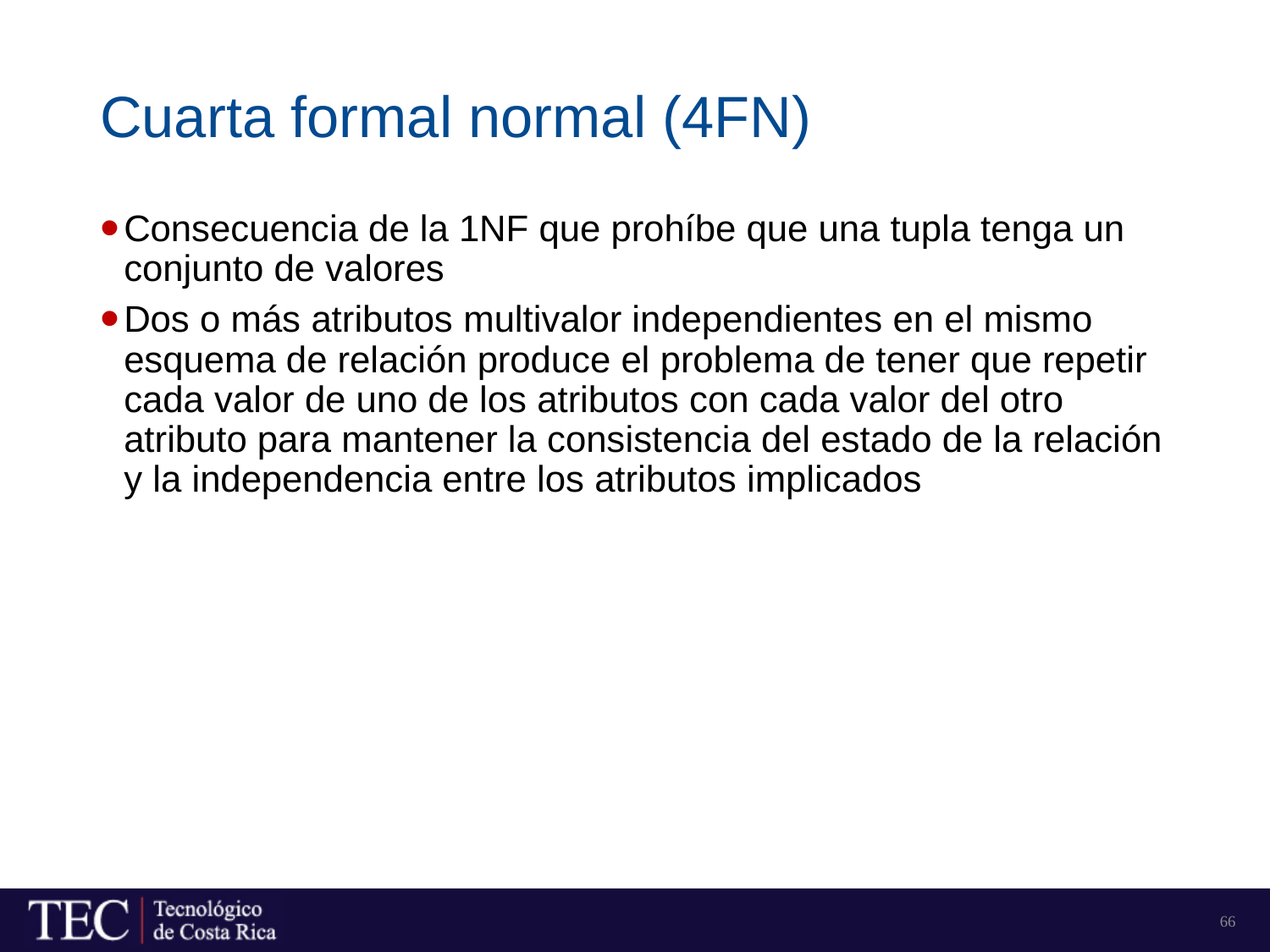

# Cuarta formal normal (4FN)
Consecuencia de la 1NF que prohíbe que una tupla tenga un conjunto de valores
Dos o más atributos multivalor independientes en el mismo esquema de relación produce el problema de tener que repetir cada valor de uno de los atributos con cada valor del otro atributo para mantener la consistencia del estado de la relación y la independencia entre los atributos implicados
66